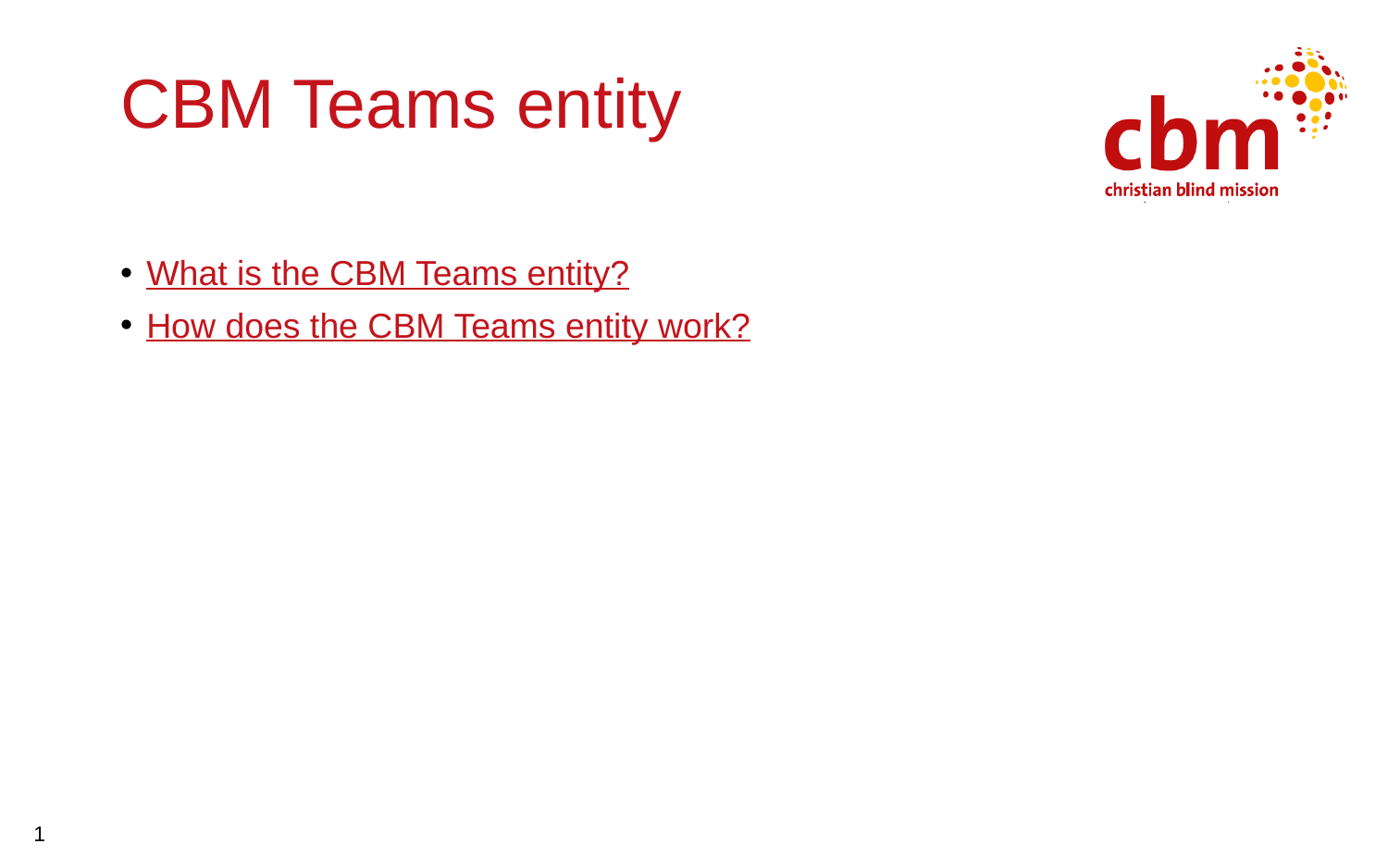

# CBM Teams entity
What is the CBM Teams entity?
How does the CBM Teams entity work?
1